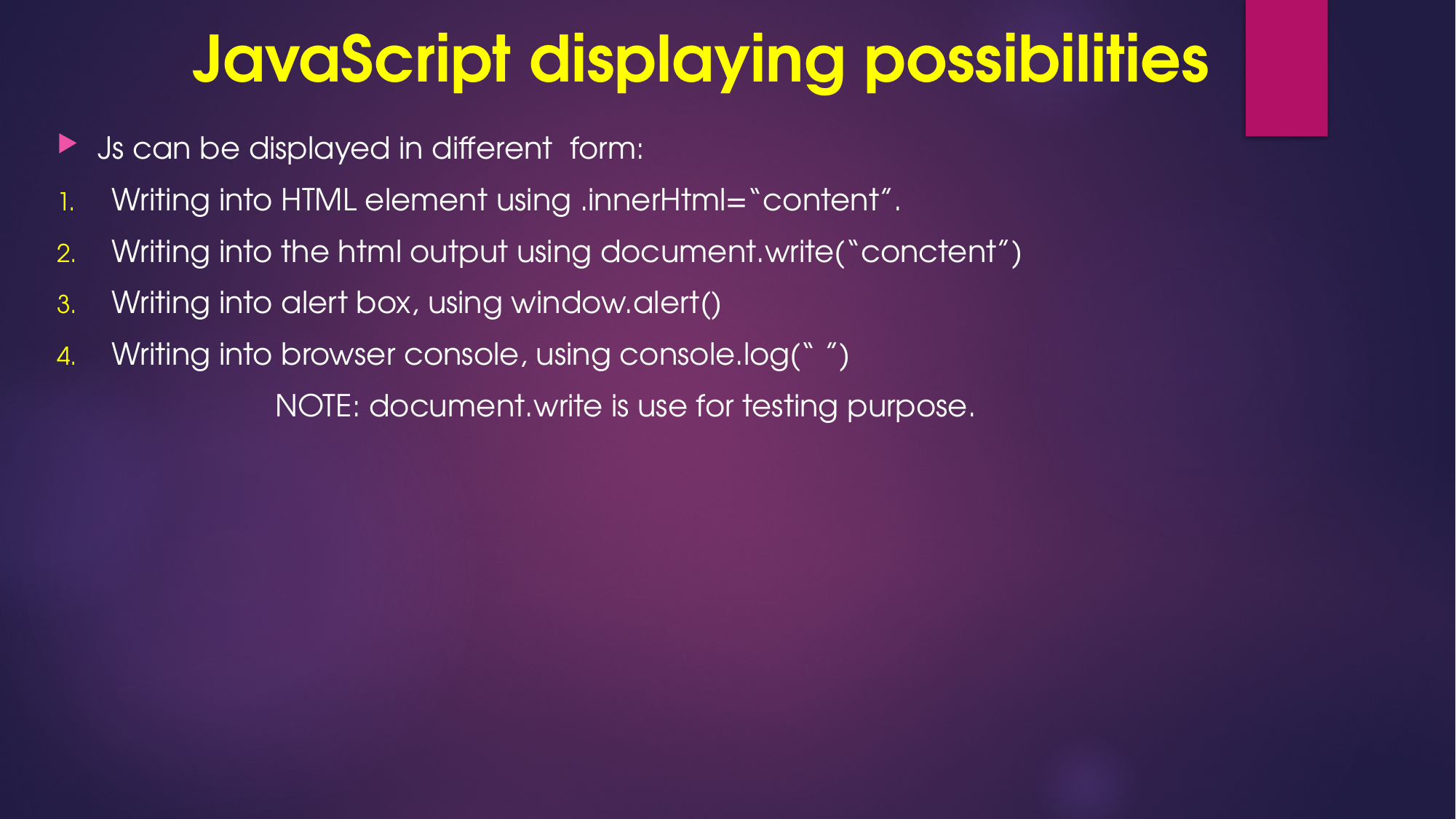

# JavaScript displaying possibilities
Js can be displayed in different  form:
Writing into HTML element using .innerHtml=“content”.
Writing into the html output using document.write(“conctent”)
Writing into alert box, using window.alert()
Writing into browser console, using console.log(“ ”)
		NOTE: document.write is use for testing purpose.